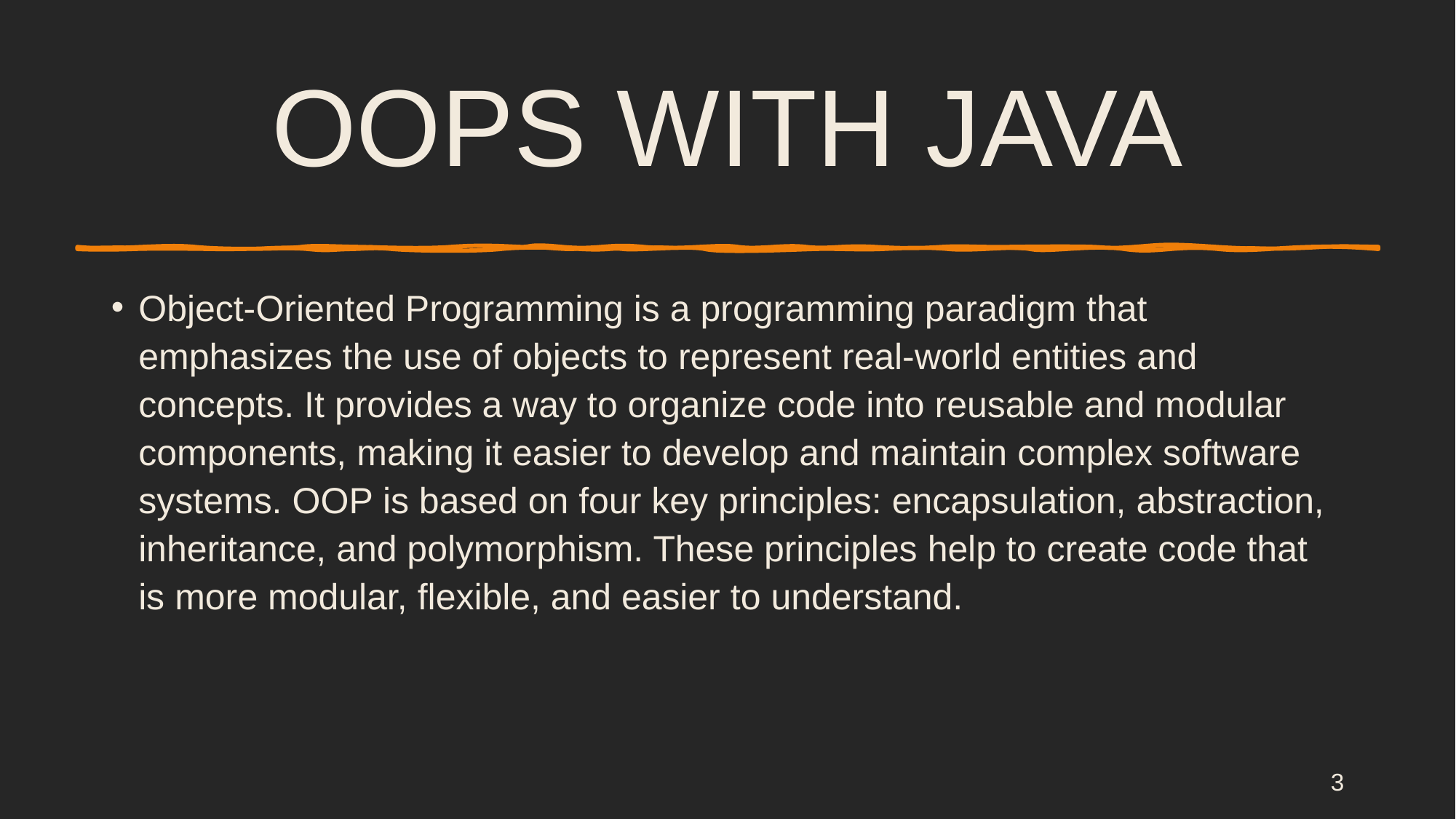

# OOPS WITH JAVA
Object-Oriented Programming is a programming paradigm that emphasizes the use of objects to represent real-world entities and concepts. It provides a way to organize code into reusable and modular components, making it easier to develop and maintain complex software systems. OOP is based on four key principles: encapsulation, abstraction, inheritance, and polymorphism. These principles help to create code that is more modular, flexible, and easier to understand.

3